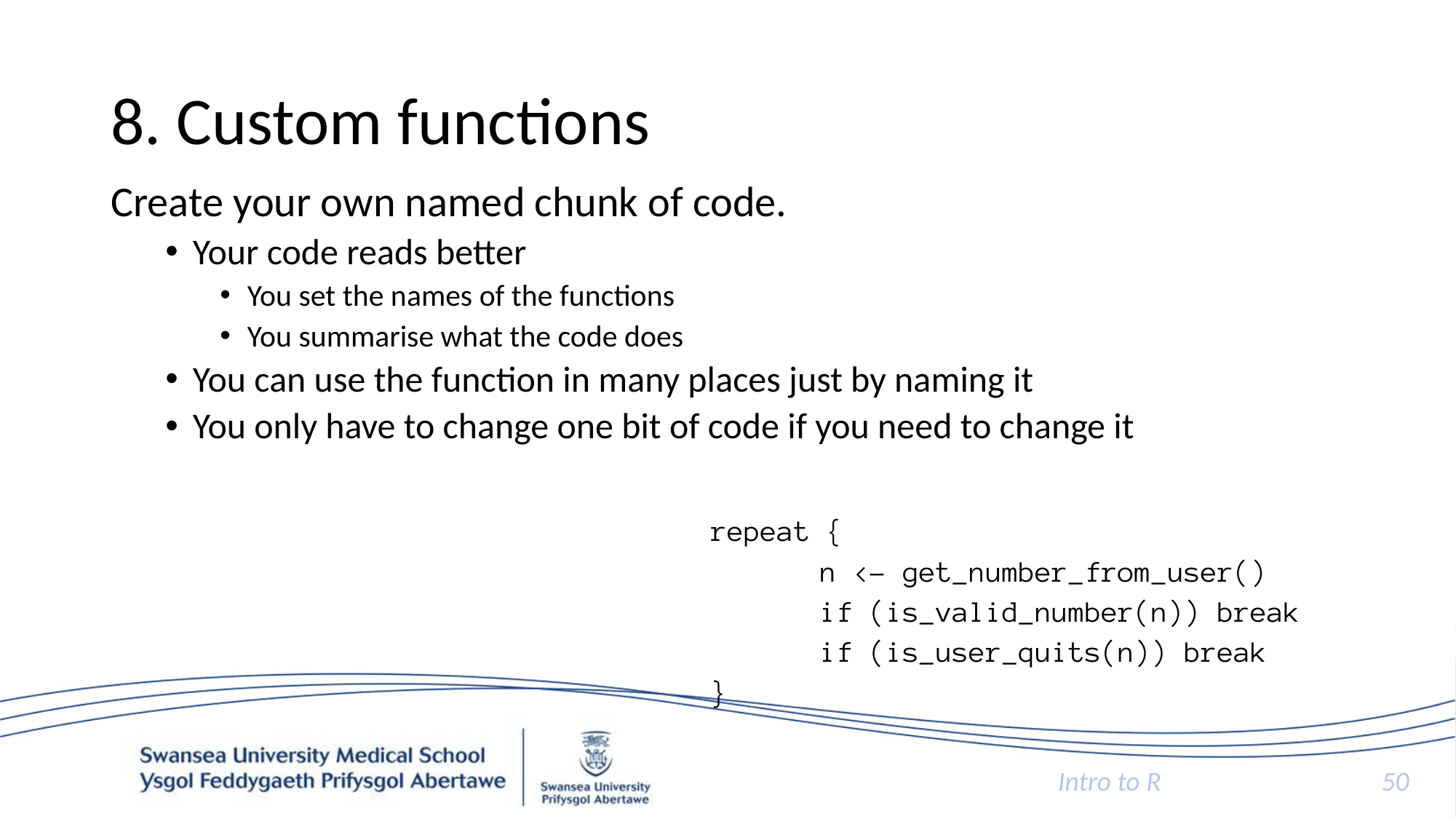

# 8. Custom functions
Create your own named chunk of code.
Your code reads better
You set the names of the functions
You summarise what the code does
You can use the function in many places just by naming it
You only have to change one bit of code if you need to change it

					repeat {
						n <- get_number_from_user()
						if (is_valid_number(n)) break
						if (is_user_quits(n)) break
					}

Intro to R
50